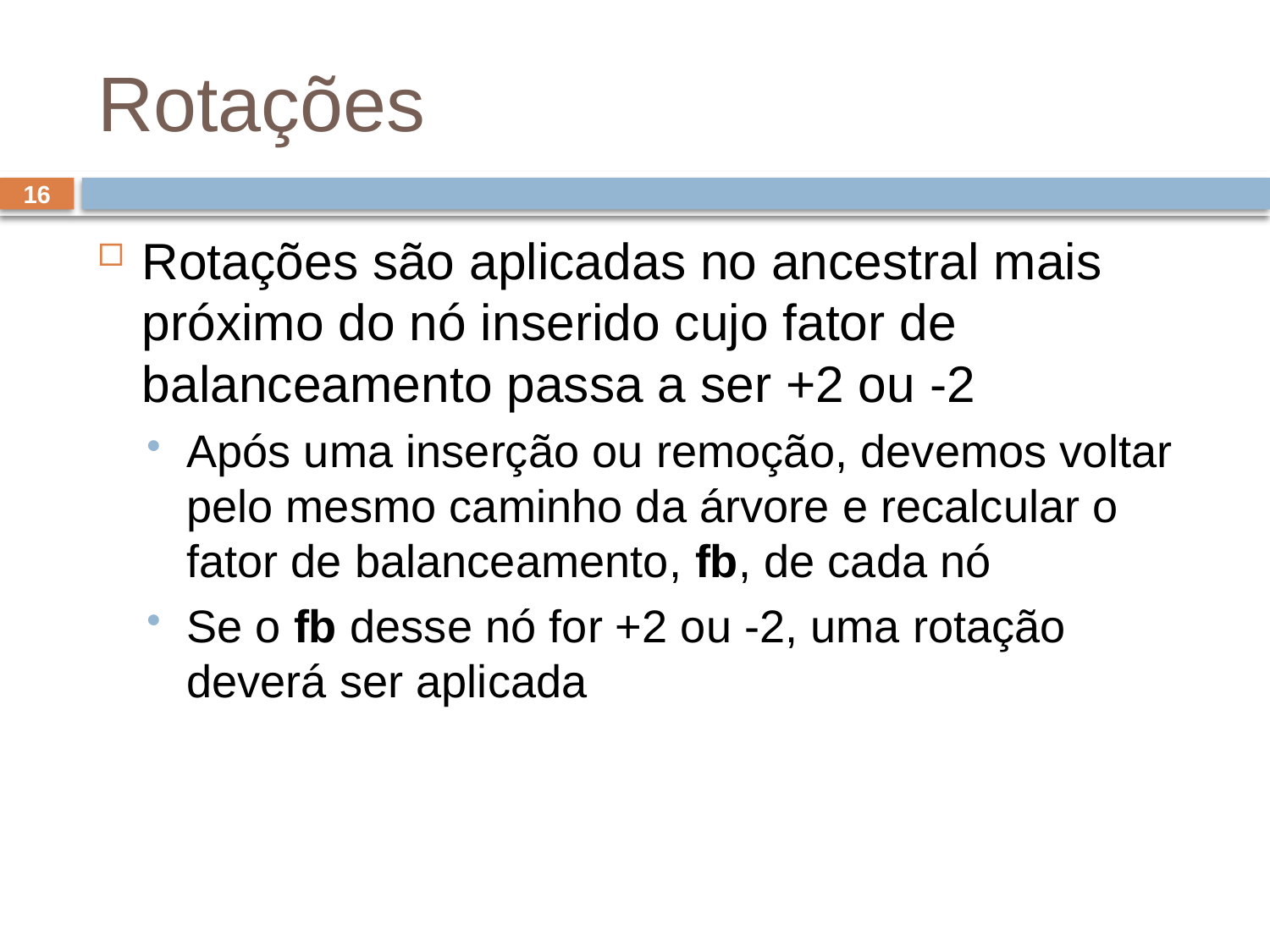

# Rotações
16
Rotações são aplicadas no ancestral mais próximo do nó inserido cujo fator de balanceamento passa a ser +2 ou -2
Após uma inserção ou remoção, devemos voltar pelo mesmo caminho da árvore e recalcular o fator de balanceamento, fb, de cada nó
Se o fb desse nó for +2 ou -2, uma rotação deverá ser aplicada